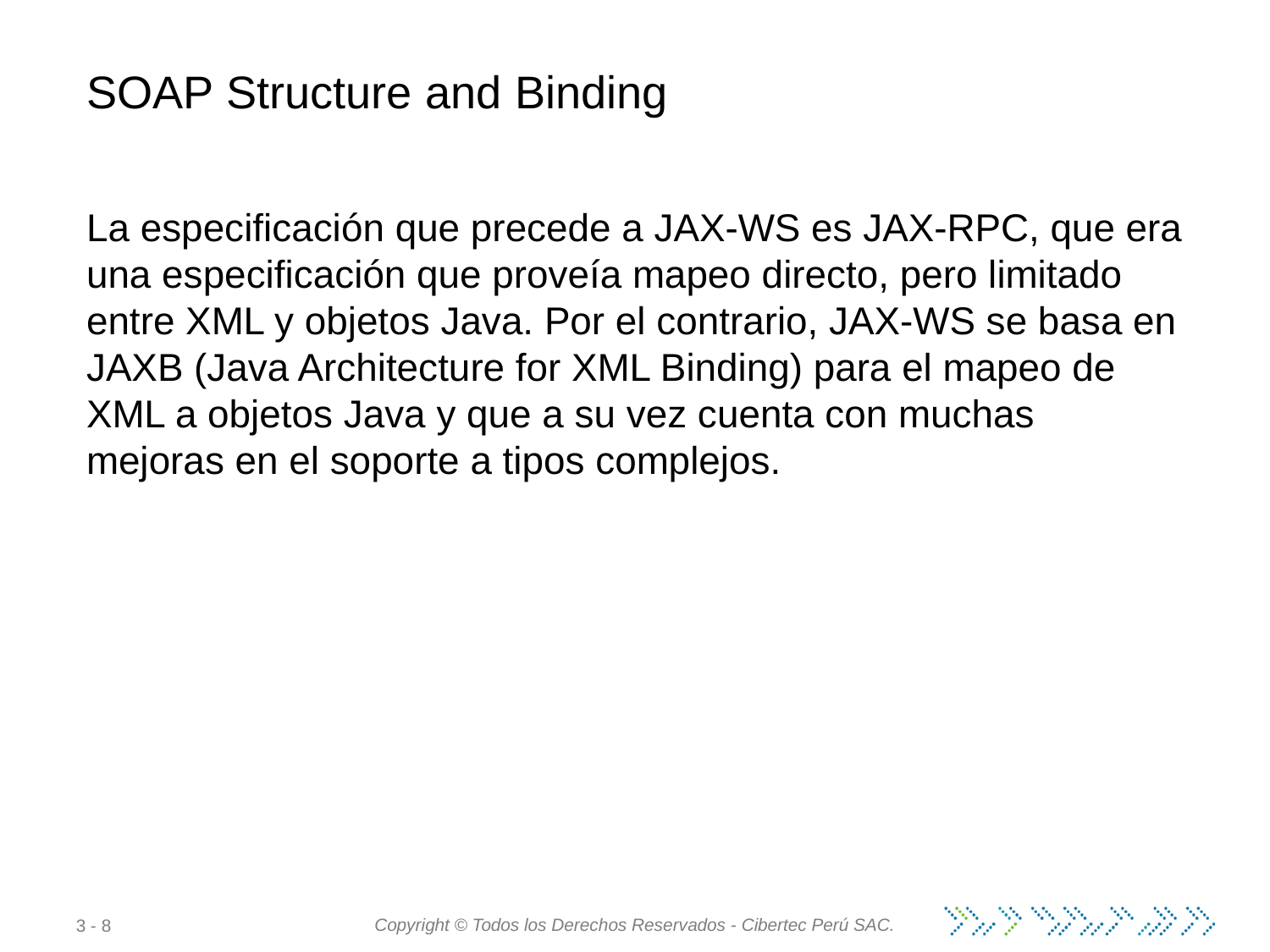

SOAP Structure and Binding
La especificación que precede a JAX-WS es JAX-RPC, que era una especificación que proveía mapeo directo, pero limitado entre XML y objetos Java. Por el contrario, JAX-WS se basa en JAXB (Java Architecture for XML Binding) para el mapeo de XML a objetos Java y que a su vez cuenta con muchas mejoras en el soporte a tipos complejos.